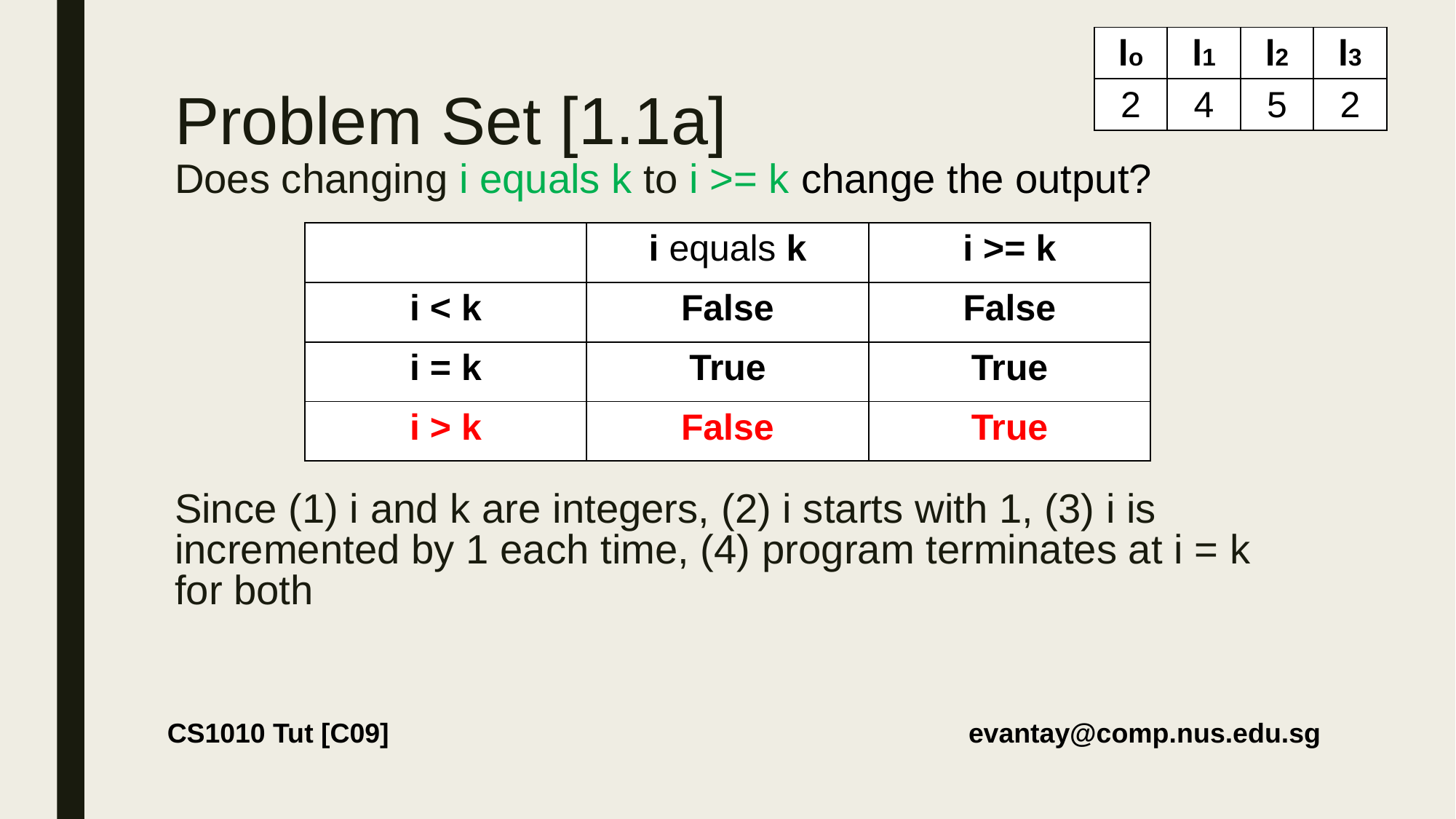

| lo | l1 | l2 | l3 |
| --- | --- | --- | --- |
| 2 | 4 | 5 | 2 |
# Problem Set [1.1a] Does changing i equals k to i >= k change the output?
|  | i equals k | i >= k |
| --- | --- | --- |
| i < k | False | False |
| i = k | True | True |
| i > k | False | True |
Since (1) i and k are integers, (2) i starts with 1, (3) i is incremented by 1 each time, (4) program terminates at i = k for both